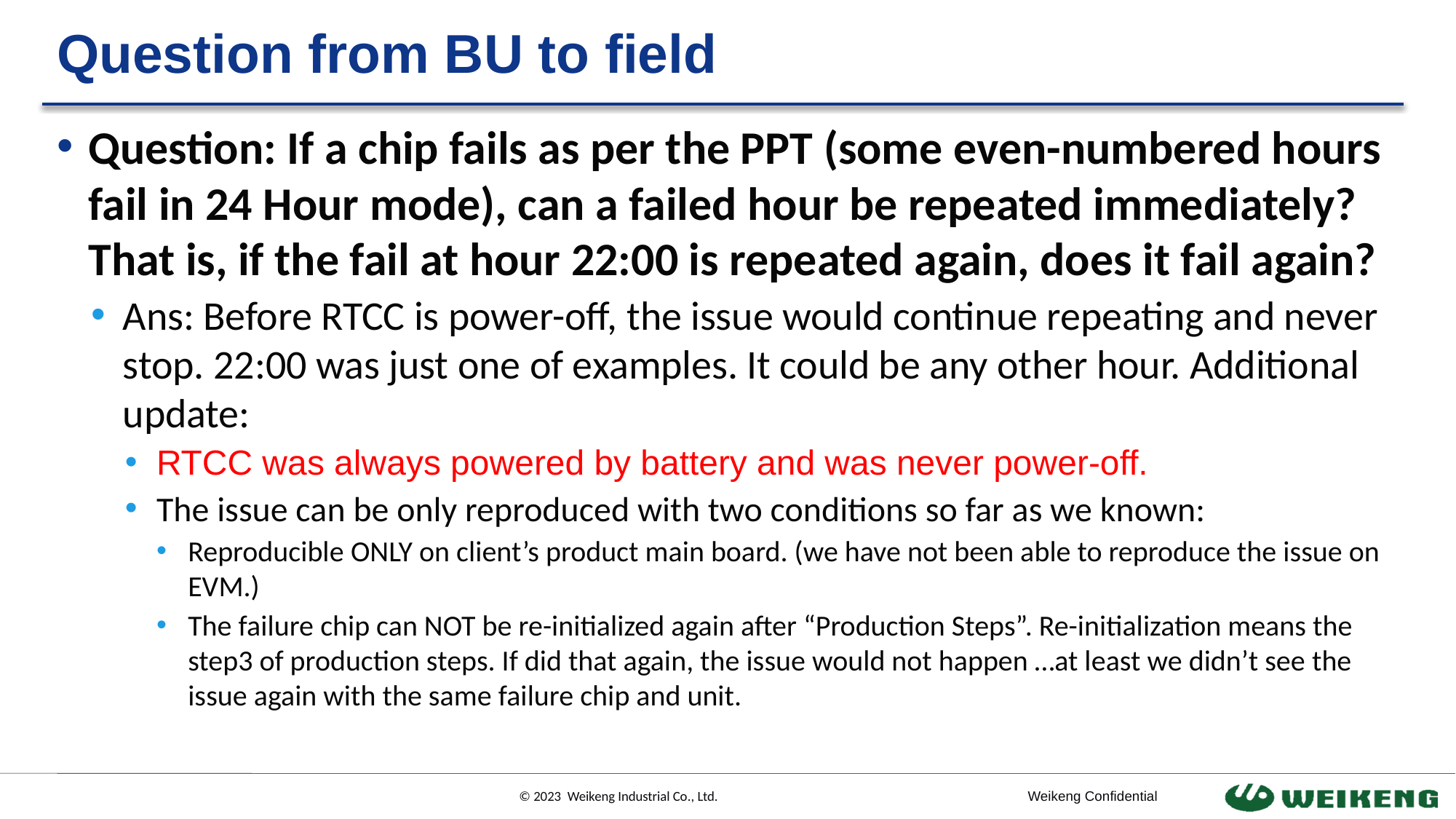

# Question from BU to field
Question: If a chip fails as per the PPT (some even-numbered hours fail in 24 Hour mode), can a failed hour be repeated immediately? That is, if the fail at hour 22:00 is repeated again, does it fail again?
Ans: Before RTCC is power-off, the issue would continue repeating and never stop. 22:00 was just one of examples. It could be any other hour. Additional update:
RTCC was always powered by battery and was never power-off.
The issue can be only reproduced with two conditions so far as we known:
Reproducible ONLY on client’s product main board. (we have not been able to reproduce the issue on EVM.)
The failure chip can NOT be re-initialized again after “Production Steps”. Re-initialization means the step3 of production steps. If did that again, the issue would not happen …at least we didn’t see the issue again with the same failure chip and unit.